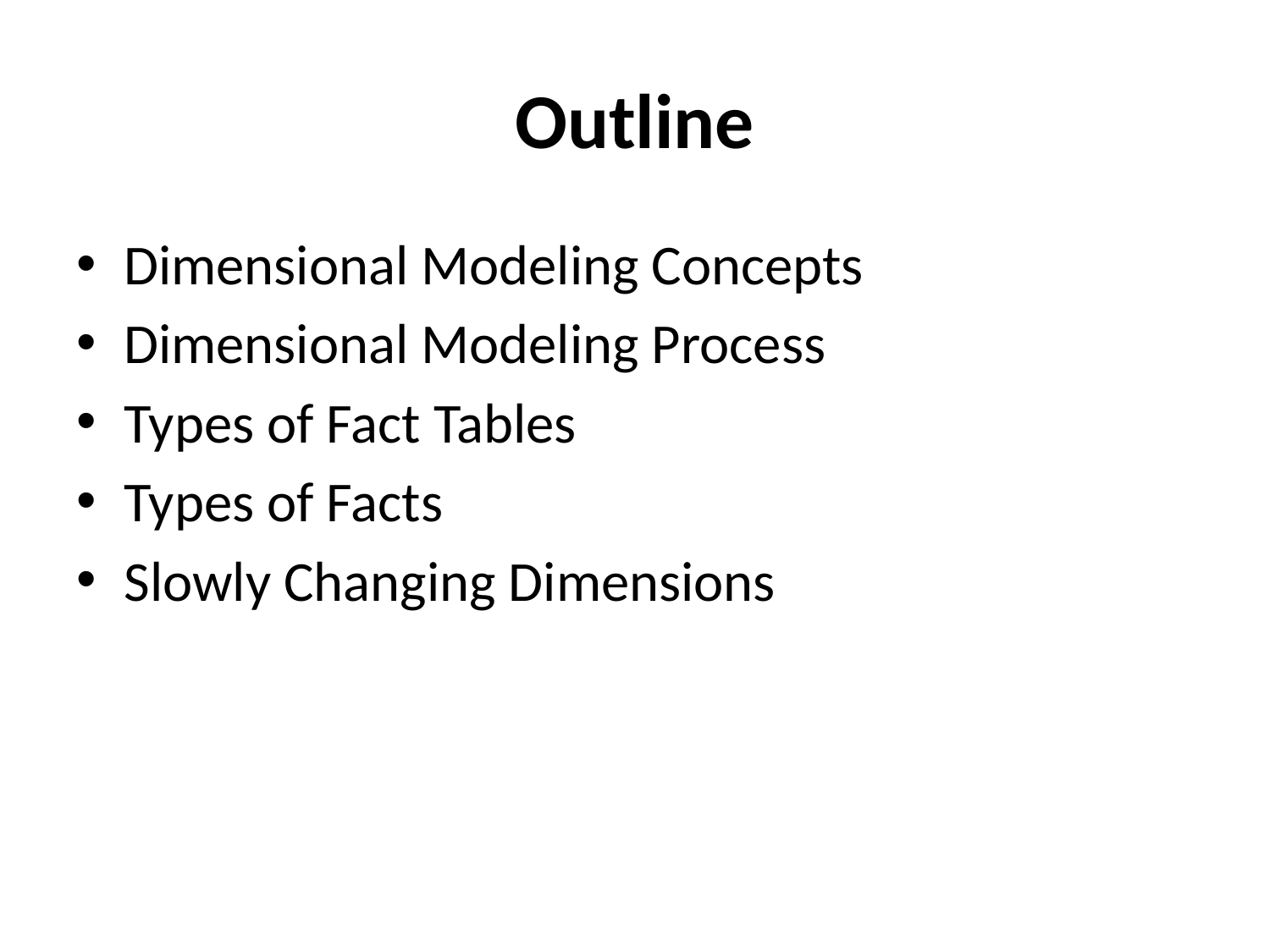

# Outline
Dimensional Modeling Concepts
Dimensional Modeling Process
Types of Fact Tables
Types of Facts
Slowly Changing Dimensions